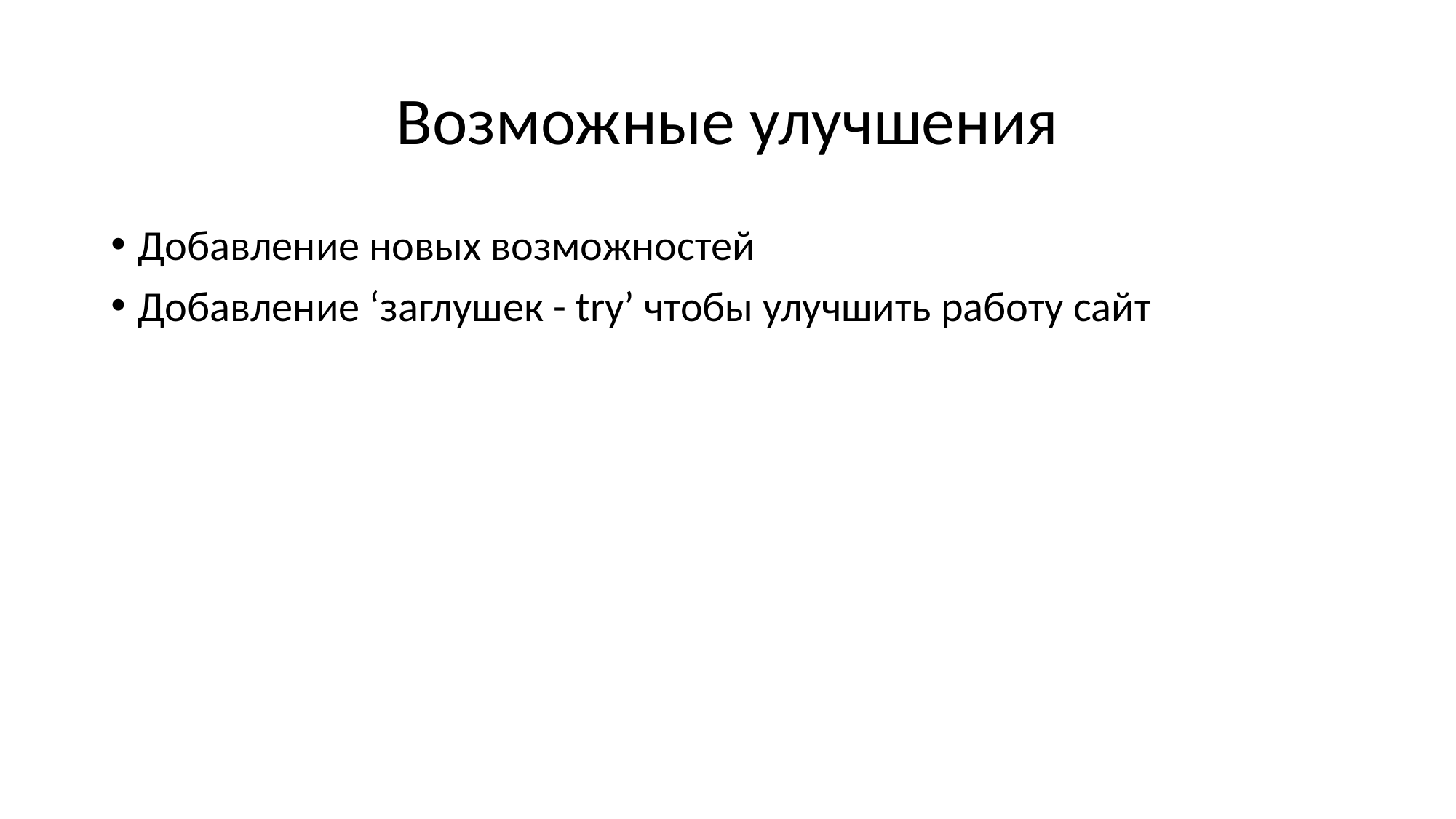

# Возможные улучшения
Добавление новых возможностей
Добавление ‘заглушек - try’ чтобы улучшить работу сайт